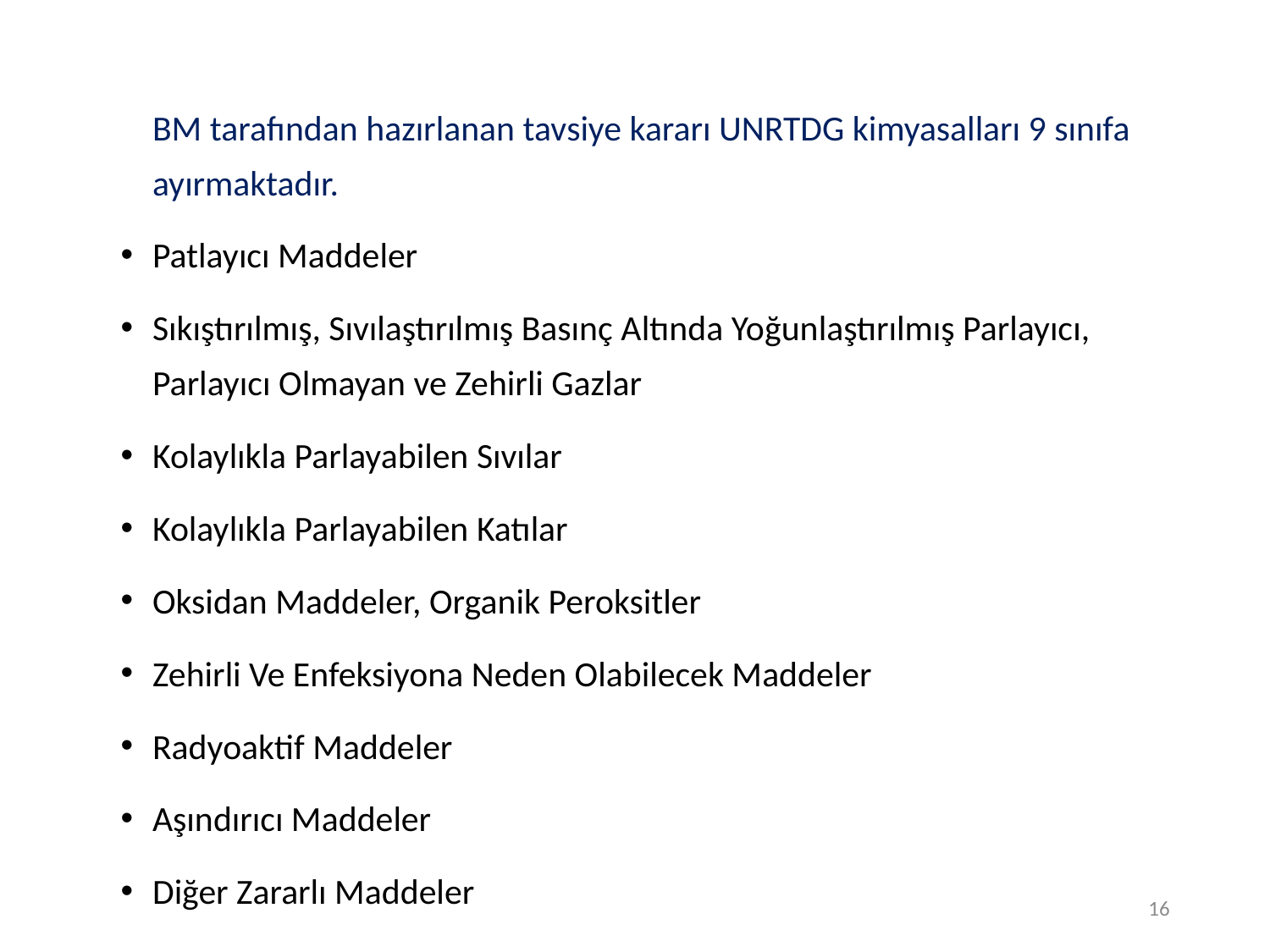

16
	BM tarafından hazırlanan tavsiye kararı UNRTDG kimyasalları 9 sınıfa ayırmaktadır.
Patlayıcı Maddeler
Sıkıştırılmış, Sıvılaştırılmış Basınç Altında Yoğunlaştırılmış Parlayıcı, Parlayıcı Olmayan ve Zehirli Gazlar
Kolaylıkla Parlayabilen Sıvılar
Kolaylıkla Parlayabilen Katılar
Oksidan Maddeler, Organik Peroksitler
Zehirli Ve Enfeksiyona Neden Olabilecek Maddeler
Radyoaktif Maddeler
Aşındırıcı Maddeler
Diğer Zararlı Maddeler